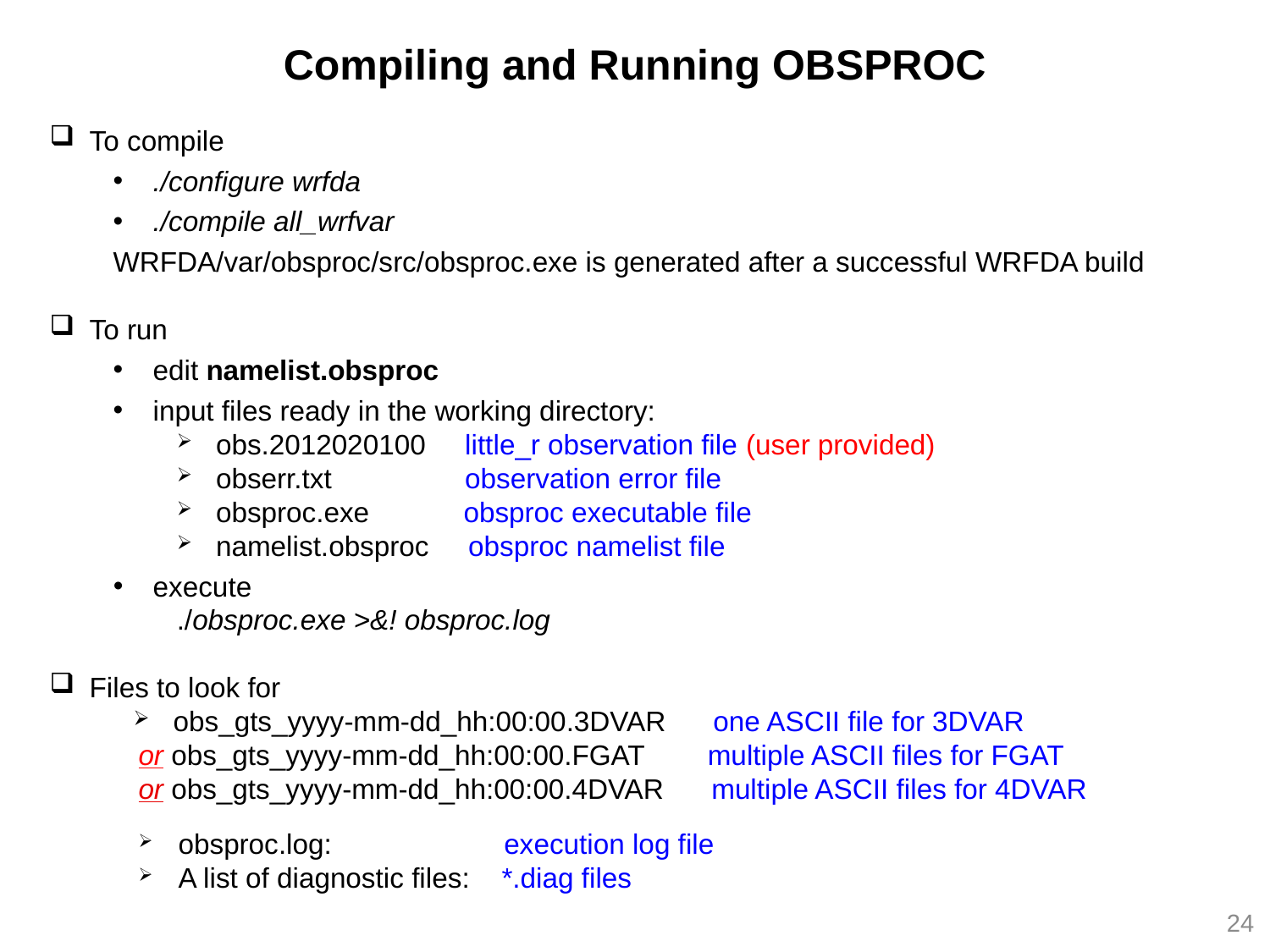

Compiling and Running OBSPROC
To compile
./configure wrfda
./compile all_wrfvar
WRFDA/var/obsproc/src/obsproc.exe is generated after a successful WRFDA build

To run
edit namelist.obsproc
input files ready in the working directory:
   obs.2012020100     little_r observation file (user provided)
   obserr.txt                 observation error file
   obsproc.exe            obsproc executable file
   namelist.obsproc     obsproc namelist file
execute
./obsproc.exe >&! obsproc.log

Files to look for
obs_gts_yyyy-mm-dd_hh:00:00.3DVAR      one ASCII file for 3DVAR
or obs_gts_yyyy-mm-dd_hh:00:00.FGAT        multiple ASCII files for FGAT
or obs_gts_yyyy-mm-dd_hh:00:00.4DVAR      multiple ASCII files for 4DVAR
obsproc.log:                      execution log file
A list of diagnostic files:    *.diag files
24